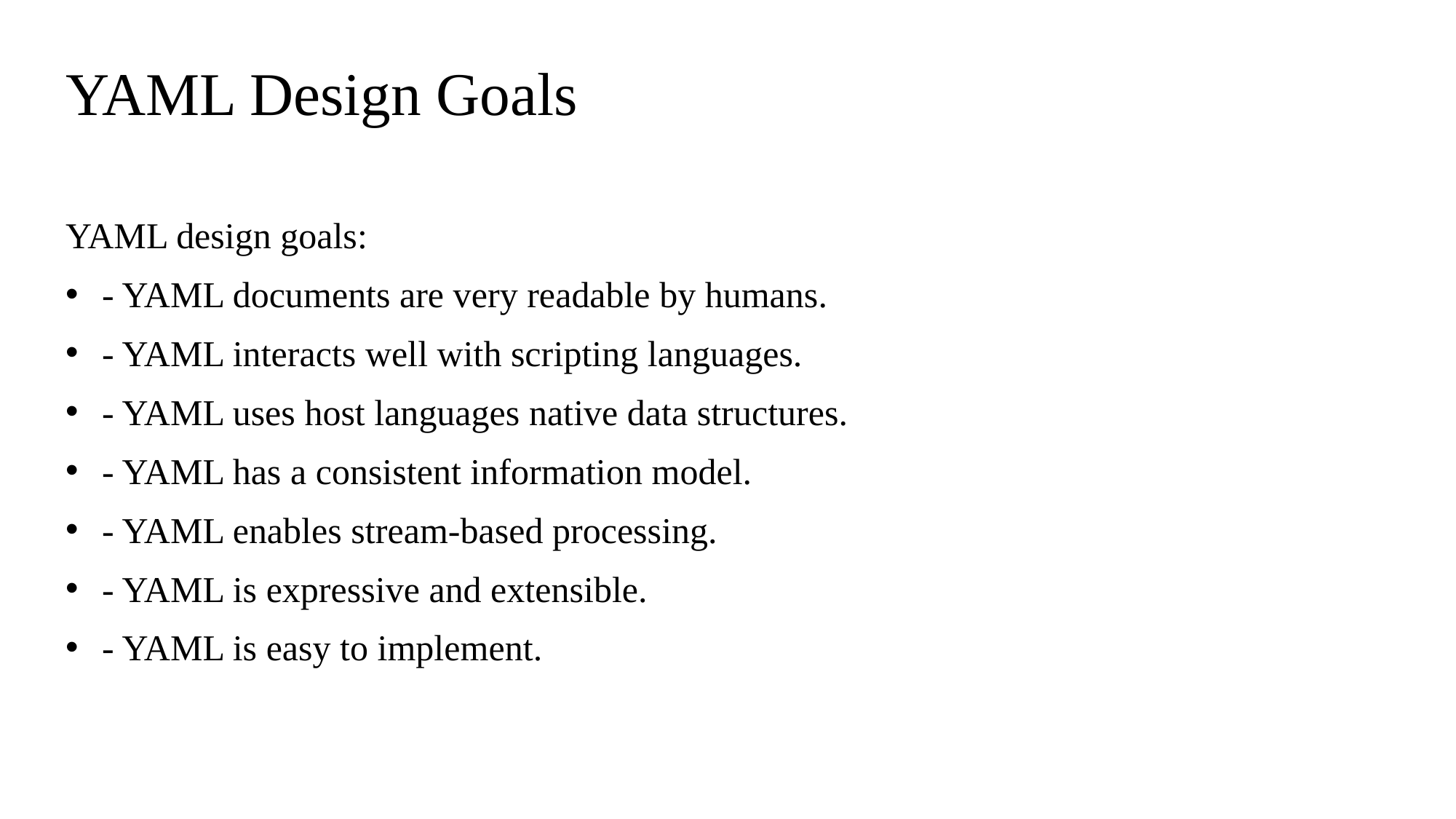

# YAML Design Goals

YAML design goals:
 - YAML documents are very readable by humans.
 - YAML interacts well with scripting languages.
 - YAML uses host languages native data structures.
 - YAML has a consistent information model.
 - YAML enables stream-based processing.
 - YAML is expressive and extensible.
 - YAML is easy to implement.